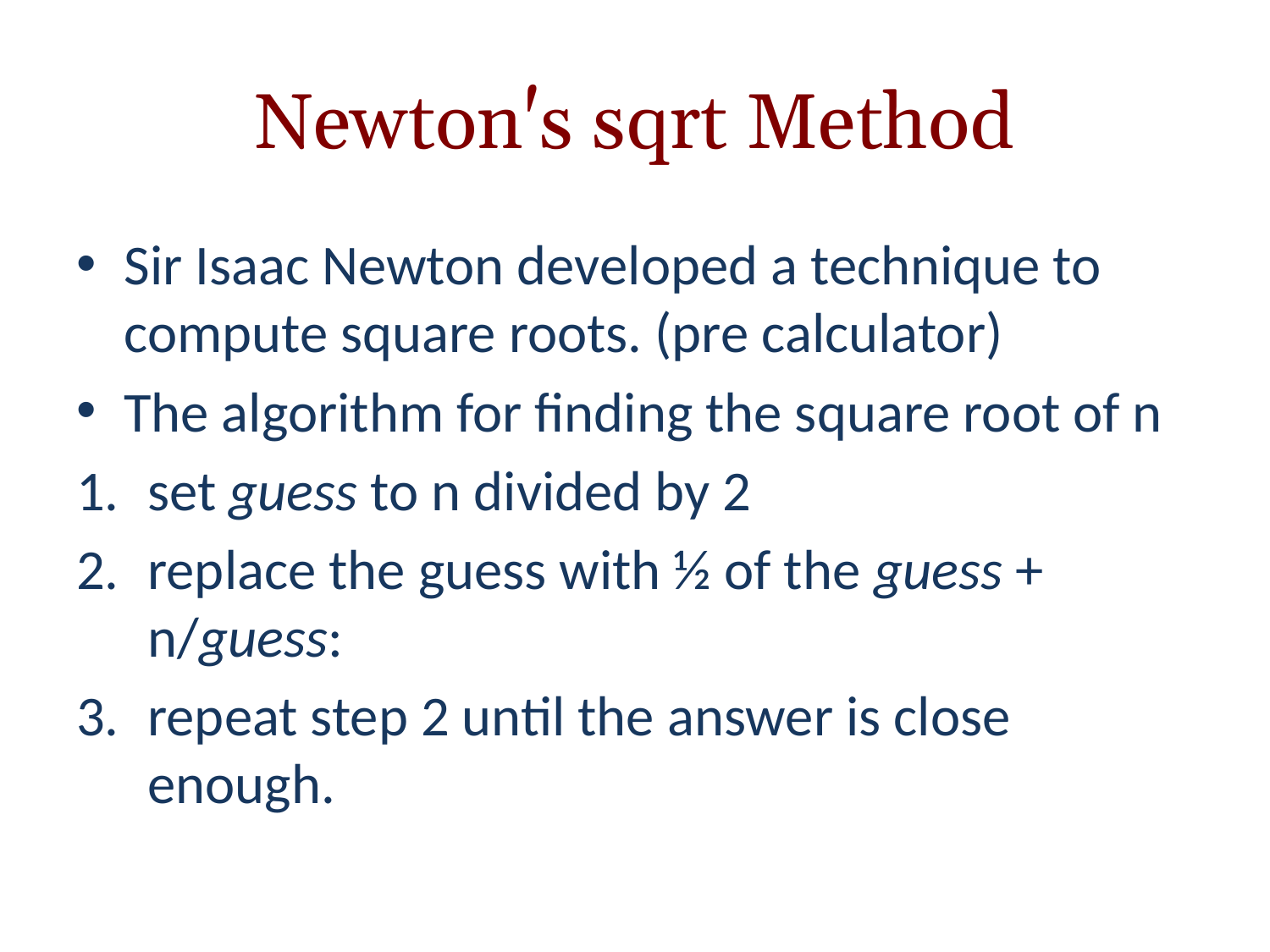

# Newton's sqrt Method
Sir Isaac Newton developed a technique to compute square roots. (pre calculator)
The algorithm for finding the square root of n
set guess to n divided by 2
replace the guess with ½ of the guess + n/guess:
repeat step 2 until the answer is close enough.